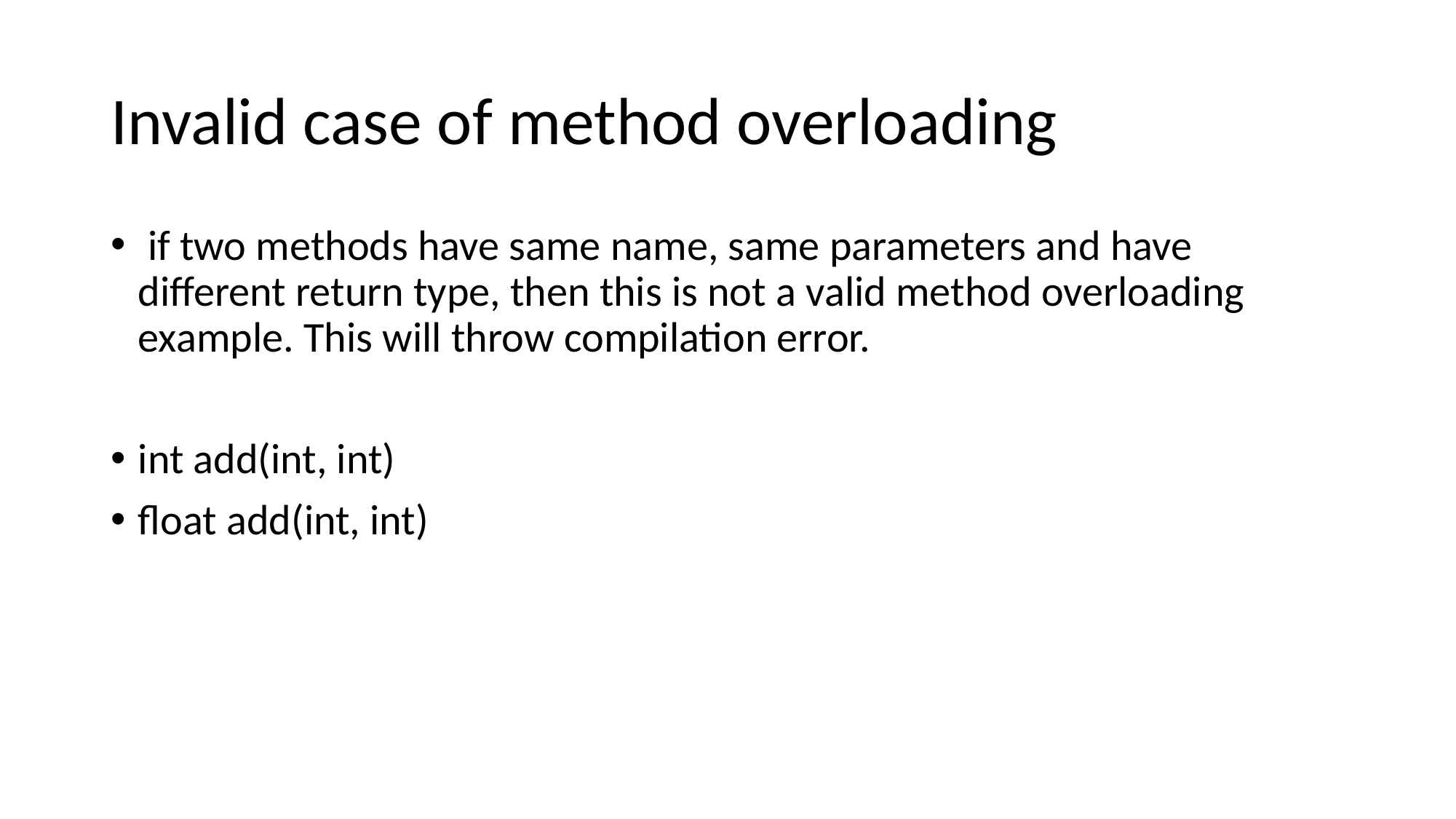

# Invalid case of method overloading
 if two methods have same name, same parameters and have different return type, then this is not a valid method overloading example. This will throw compilation error.

int add(int, int)
float add(int, int)